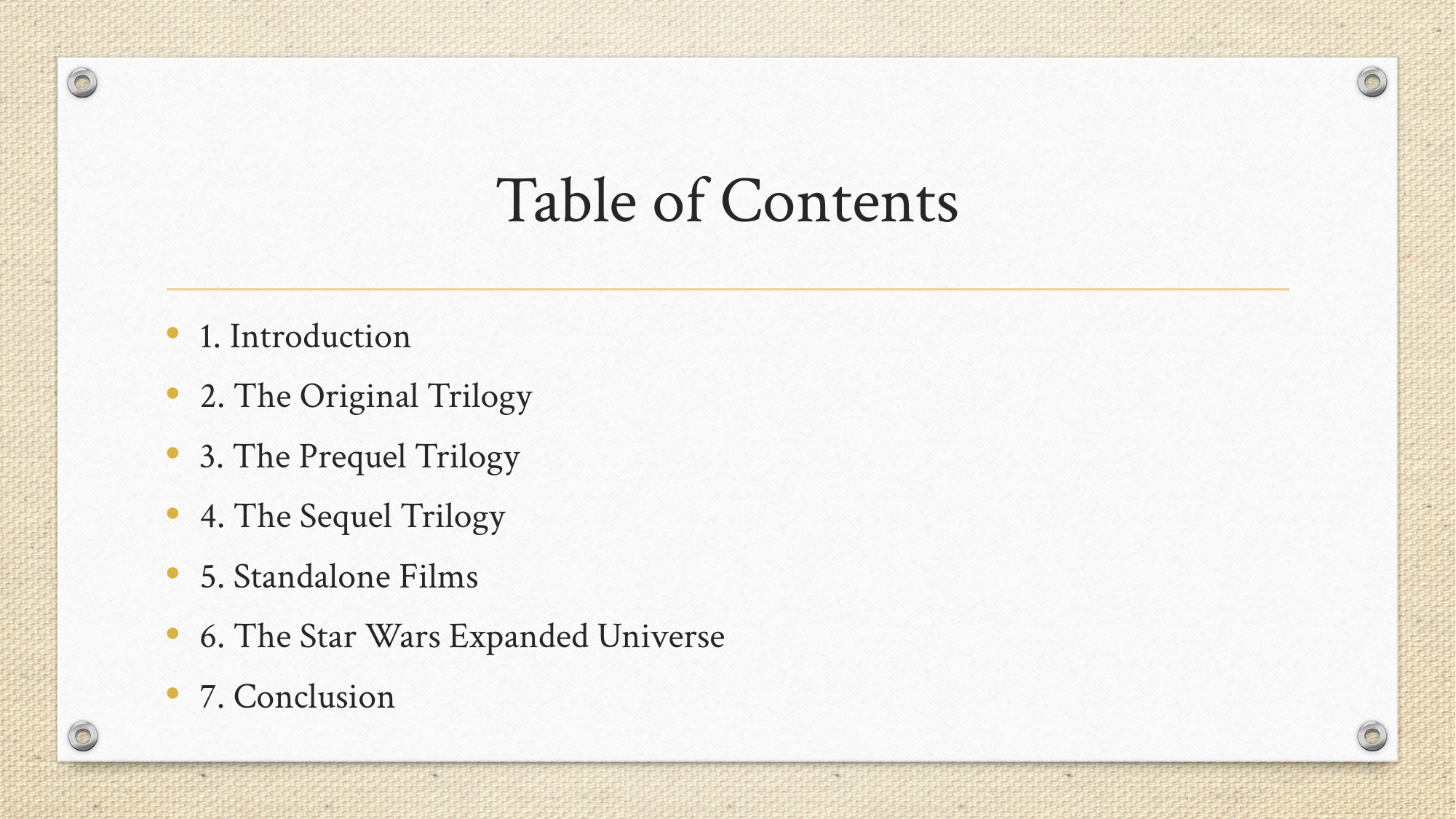

# Table of Contents
1. Introduction
2. The Original Trilogy
3. The Prequel Trilogy
4. The Sequel Trilogy
5. Standalone Films
6. The Star Wars Expanded Universe
7. Conclusion